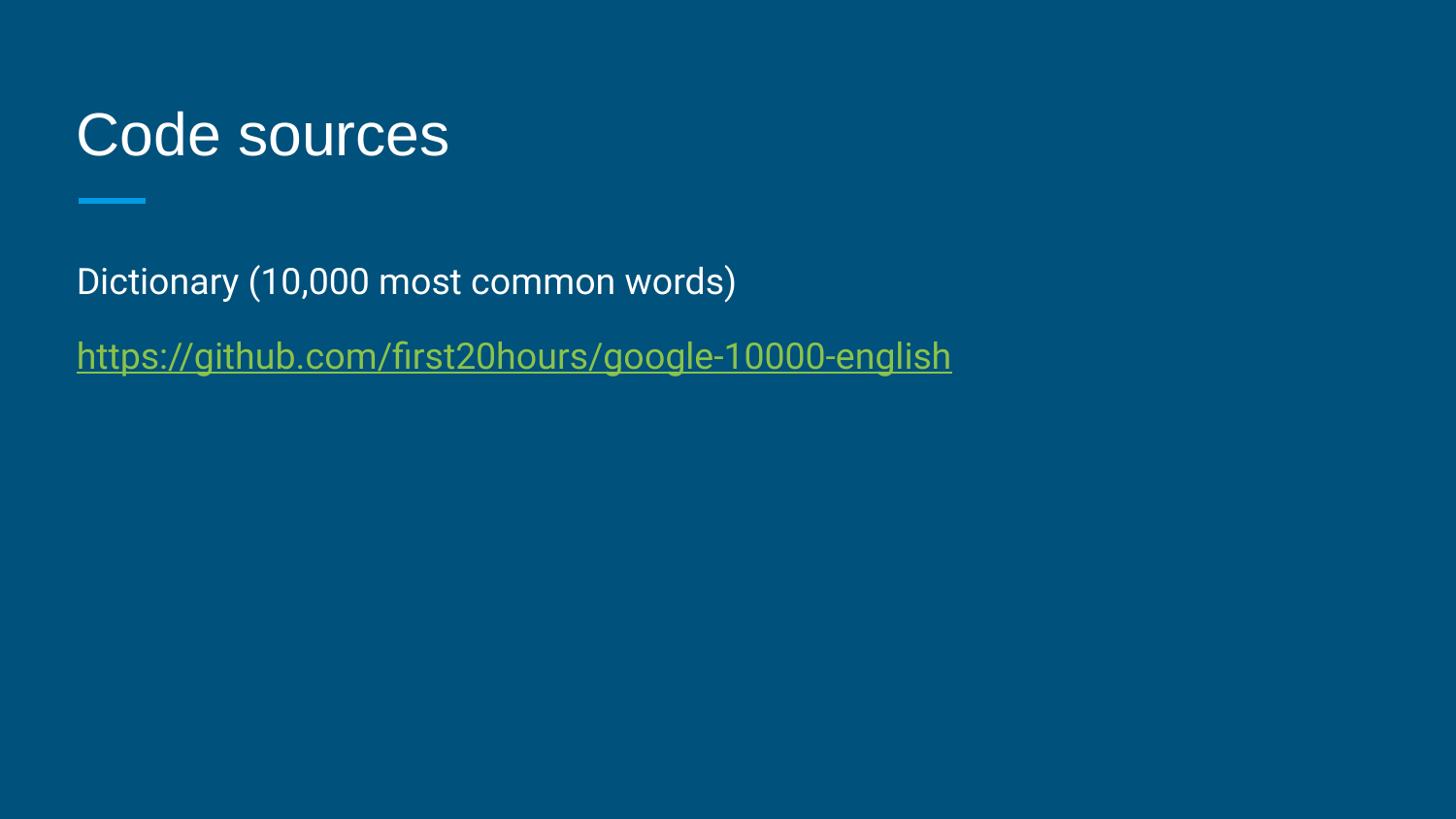

# Code sources
Dictionary (10,000 most common words)
https://github.com/first20hours/google-10000-english